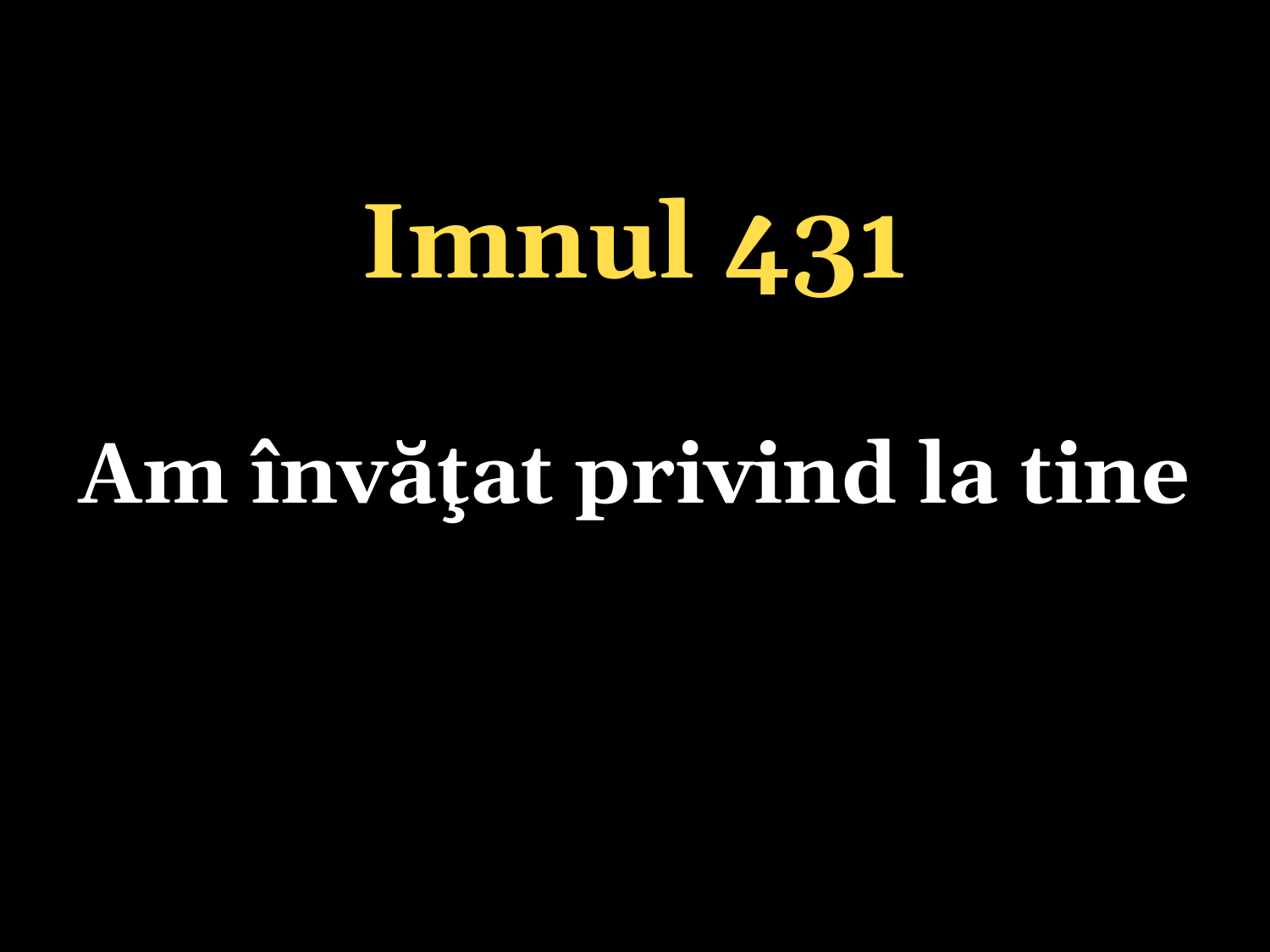

Imnul 431
Am învăţat privind la tine